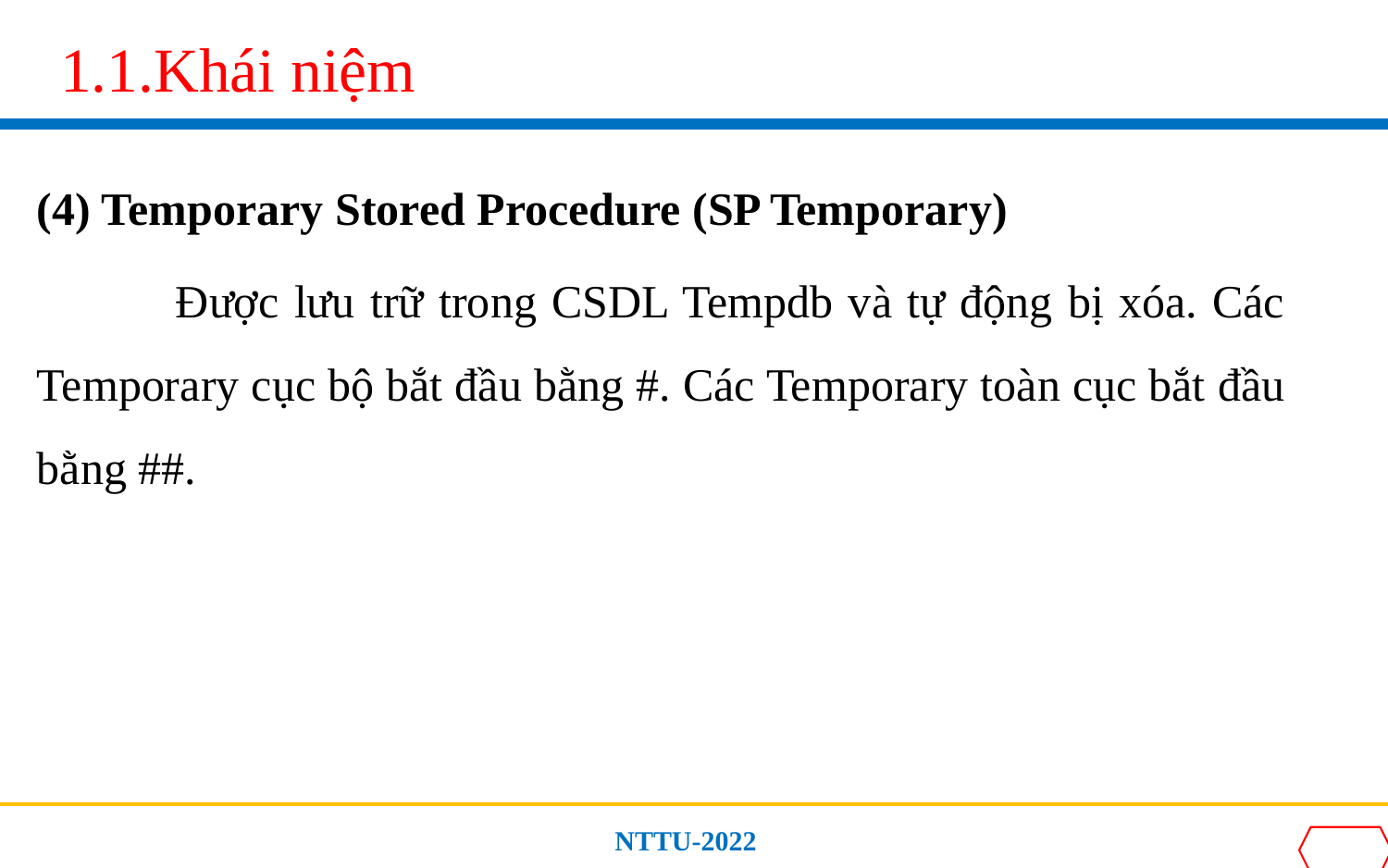

# 1.1.Khái niệm
(4) Temporary Stored Procedure (SP Temporary)
	Được lưu trữ trong CSDL Tempdb và tự động bị xóa. Các Temporary cục bộ bắt đầu bằng #. Các Temporary toàn cục bắt đầu bằng ##.
10